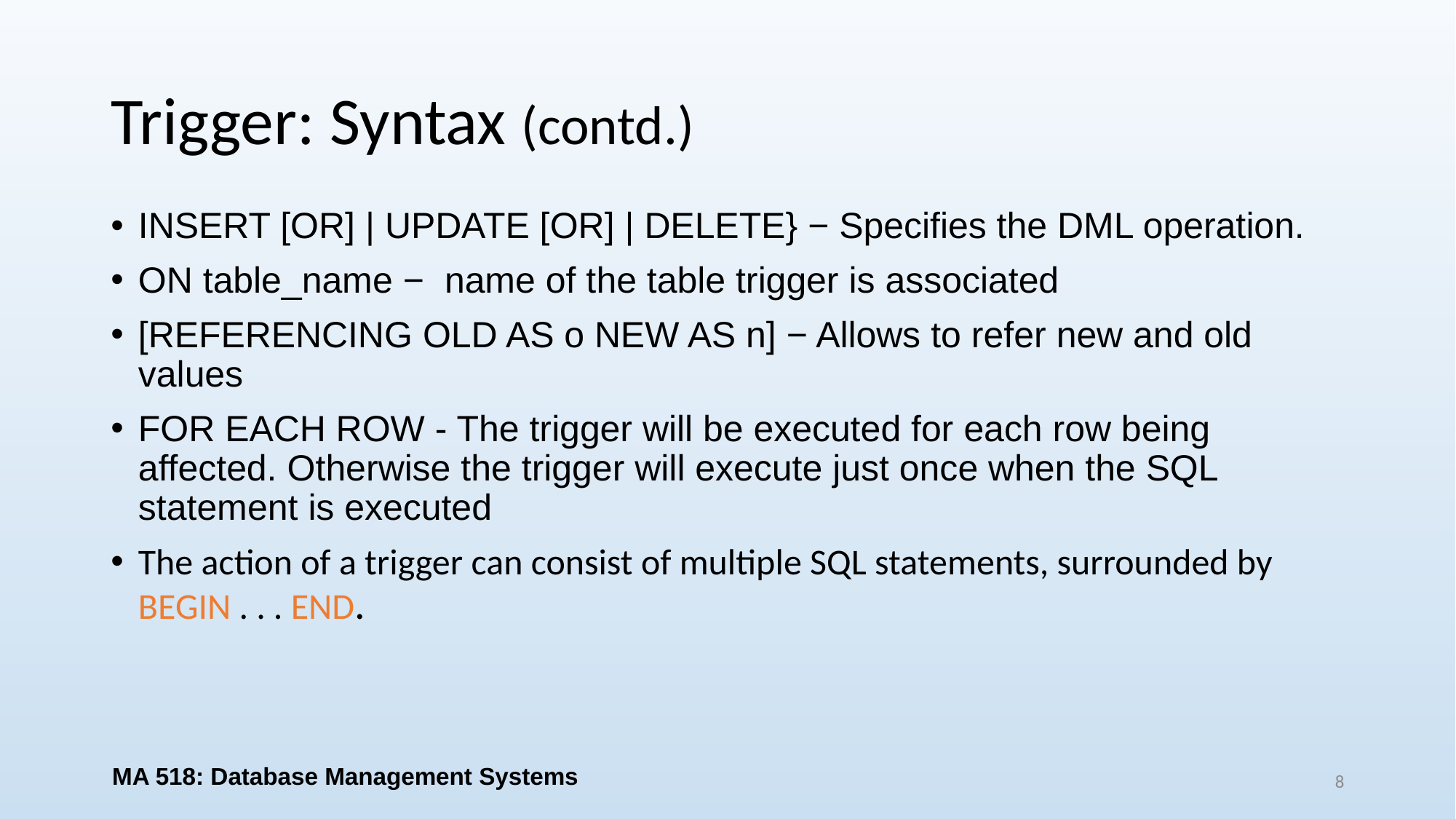

# Trigger: Syntax (contd.)
INSERT [OR] | UPDATE [OR] | DELETE} − Specifies the DML operation.
ON table_name −  name of the table trigger is associated
[REFERENCING OLD AS o NEW AS n] − Allows to refer new and old values
FOR EACH ROW - The trigger will be executed for each row being affected. Otherwise the trigger will execute just once when the SQL statement is executed
The action of a trigger can consist of multiple SQL statements, surrounded by BEGIN . . . END.

MA 518: Database Management Systems
8